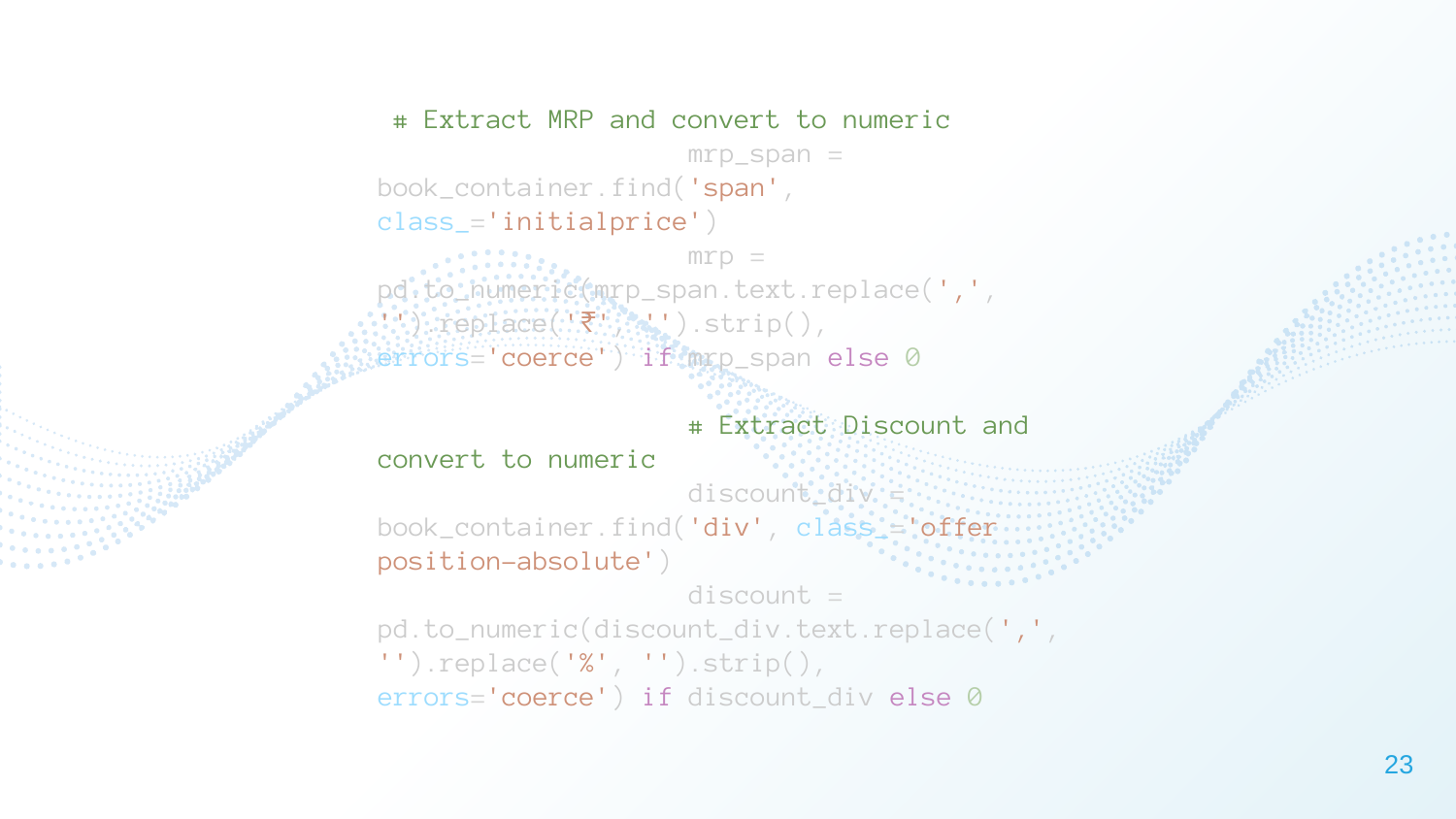

# Extract MRP and convert to numeric
                    mrp_span = book_container.find('span', class_='initialprice')
                    mrp = pd.to_numeric(mrp_span.text.replace(',', '').replace('₹', '').strip(), errors='coerce') if mrp_span else 0
                    # Extract Discount and convert to numeric
                    discount_div = book_container.find('div', class_='offer position-absolute')
                    discount = pd.to_numeric(discount_div.text.replace(',', '').replace('%', '').strip(), errors='coerce') if discount_div else 0
23